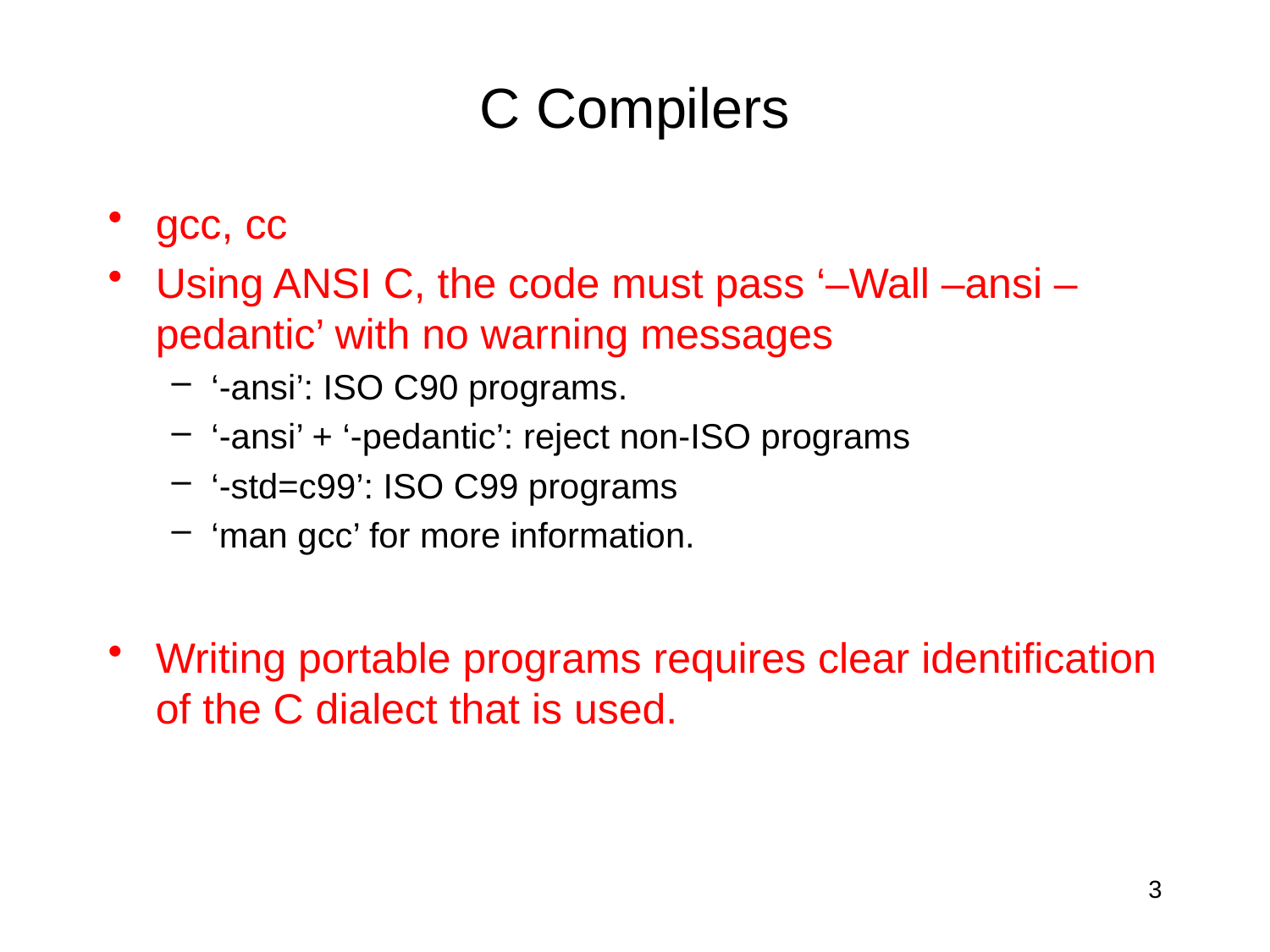

# C Compilers
gcc, cc
Using ANSI C, the code must pass ‘–Wall –ansi –pedantic’ with no warning messages
‘-ansi’: ISO C90 programs.
‘-ansi’ + ‘-pedantic’: reject non-ISO programs
‘-std=c99’: ISO C99 programs
‘man gcc’ for more information.

Writing portable programs requires clear identification of the C dialect that is used.

3